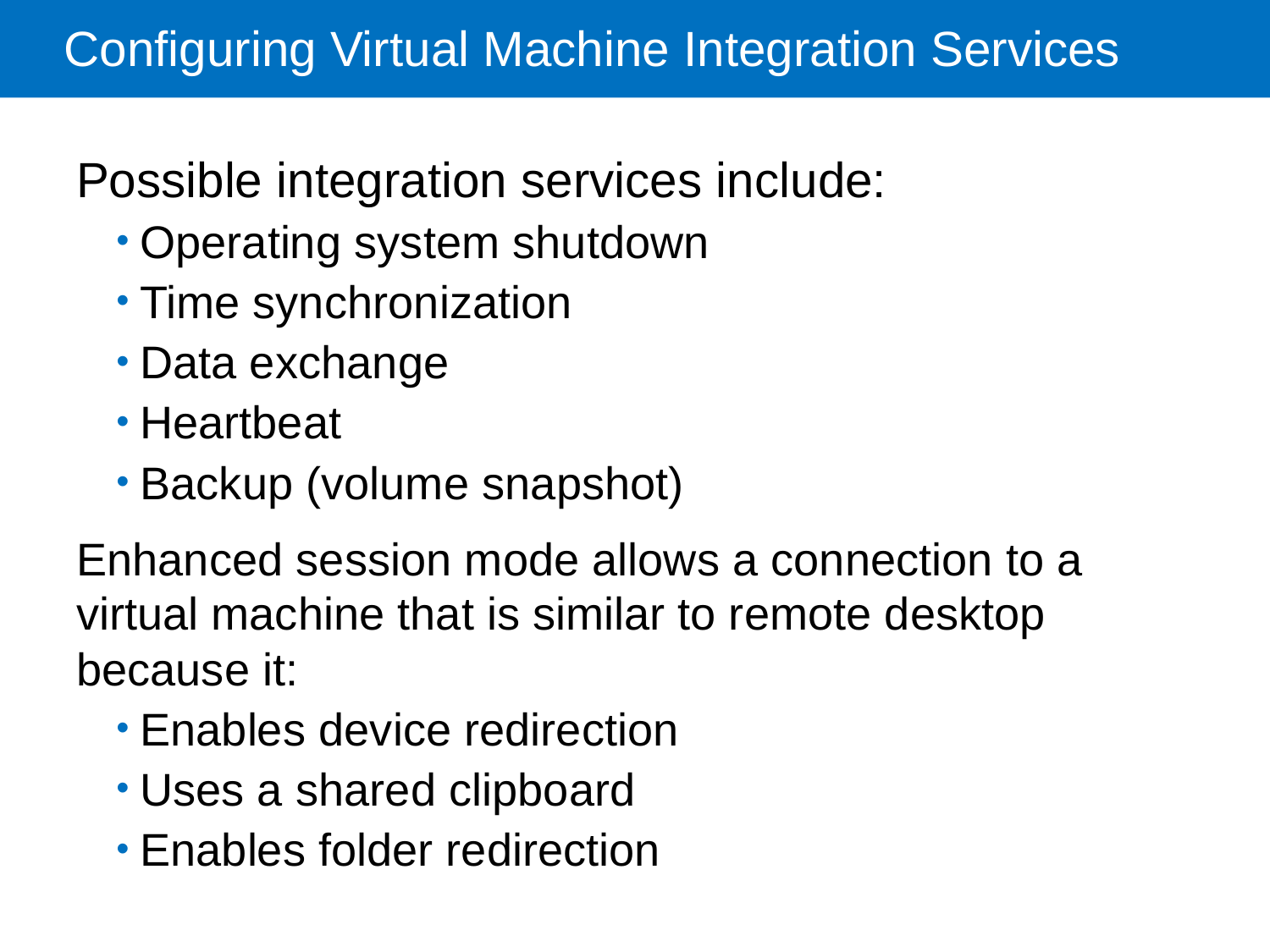

# Configuring Virtual Machine Integration Services
Possible integration services include:
Operating system shutdown
Time synchronization
Data exchange
Heartbeat
Backup (volume snapshot)
Enhanced session mode allows a connection to a virtual machine that is similar to remote desktop because it:
Enables device redirection
Uses a shared clipboard
Enables folder redirection